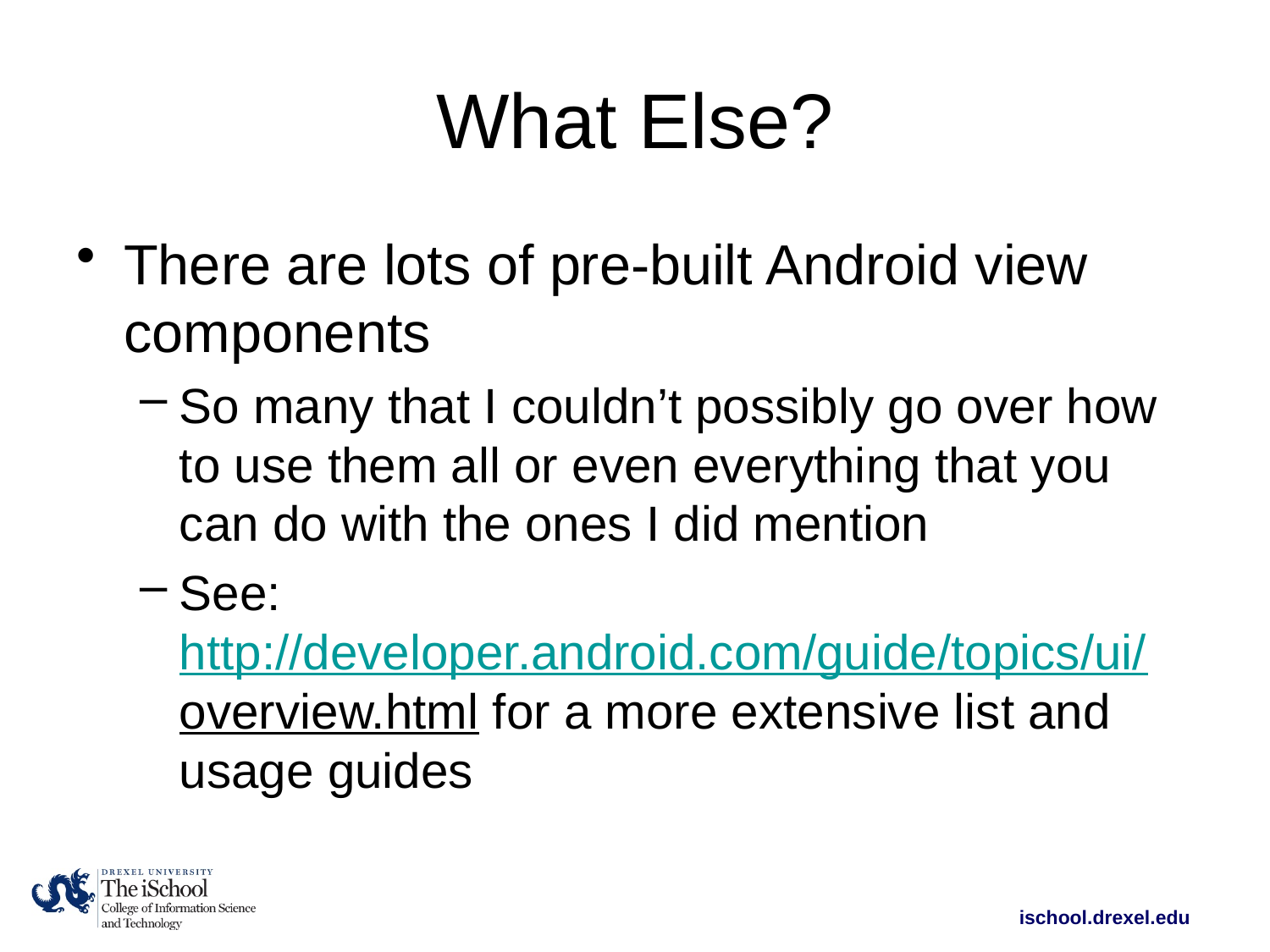

# What Else?
There are lots of pre-built Android view components
So many that I couldn’t possibly go over how to use them all or even everything that you can do with the ones I did mention
See: http://developer.android.com/guide/topics/ui/overview.html for a more extensive list and usage guides